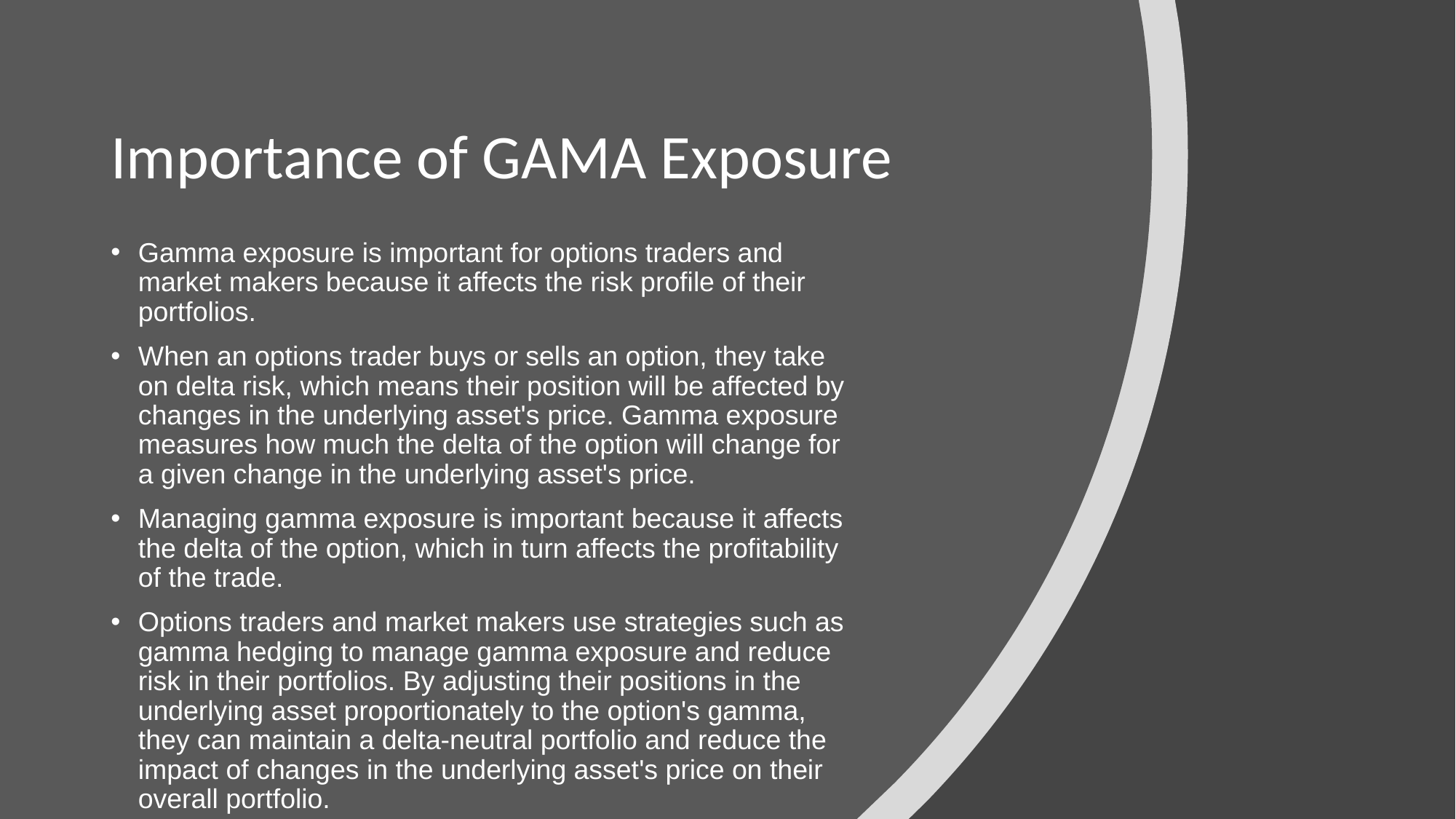

# Importance of GAMA Exposure
Gamma exposure is important for options traders and market makers because it affects the risk profile of their portfolios.
When an options trader buys or sells an option, they take on delta risk, which means their position will be affected by changes in the underlying asset's price. Gamma exposure measures how much the delta of the option will change for a given change in the underlying asset's price.
Managing gamma exposure is important because it affects the delta of the option, which in turn affects the profitability of the trade.
Options traders and market makers use strategies such as gamma hedging to manage gamma exposure and reduce risk in their portfolios. By adjusting their positions in the underlying asset proportionately to the option's gamma, they can maintain a delta-neutral portfolio and reduce the impact of changes in the underlying asset's price on their overall portfolio.